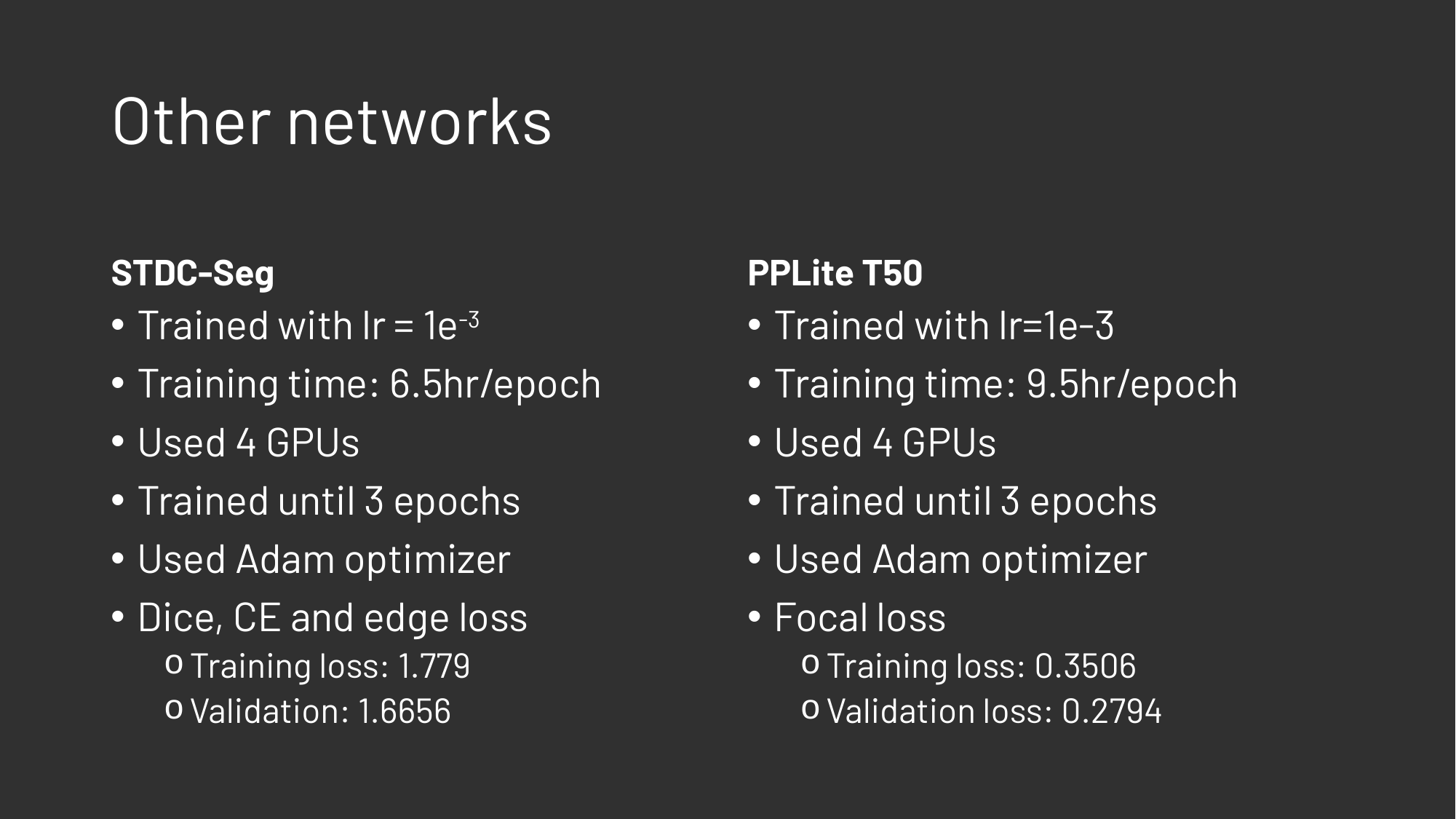

# Other networks
STDC-Seg
PPLite T50
Trained with lr = 1e-3
Training time: 6.5hr/epoch
Used 4 GPUs
Trained until 3 epochs
Used Adam optimizer
Dice, CE and edge loss
Training loss: 1.779
Validation: 1.6656

Trained with lr=1e-3
Training time: 9.5hr/epoch
Used 4 GPUs
Trained until 3 epochs
Used Adam optimizer
Focal loss
Training loss: 0.3506
Validation loss: 0.2794